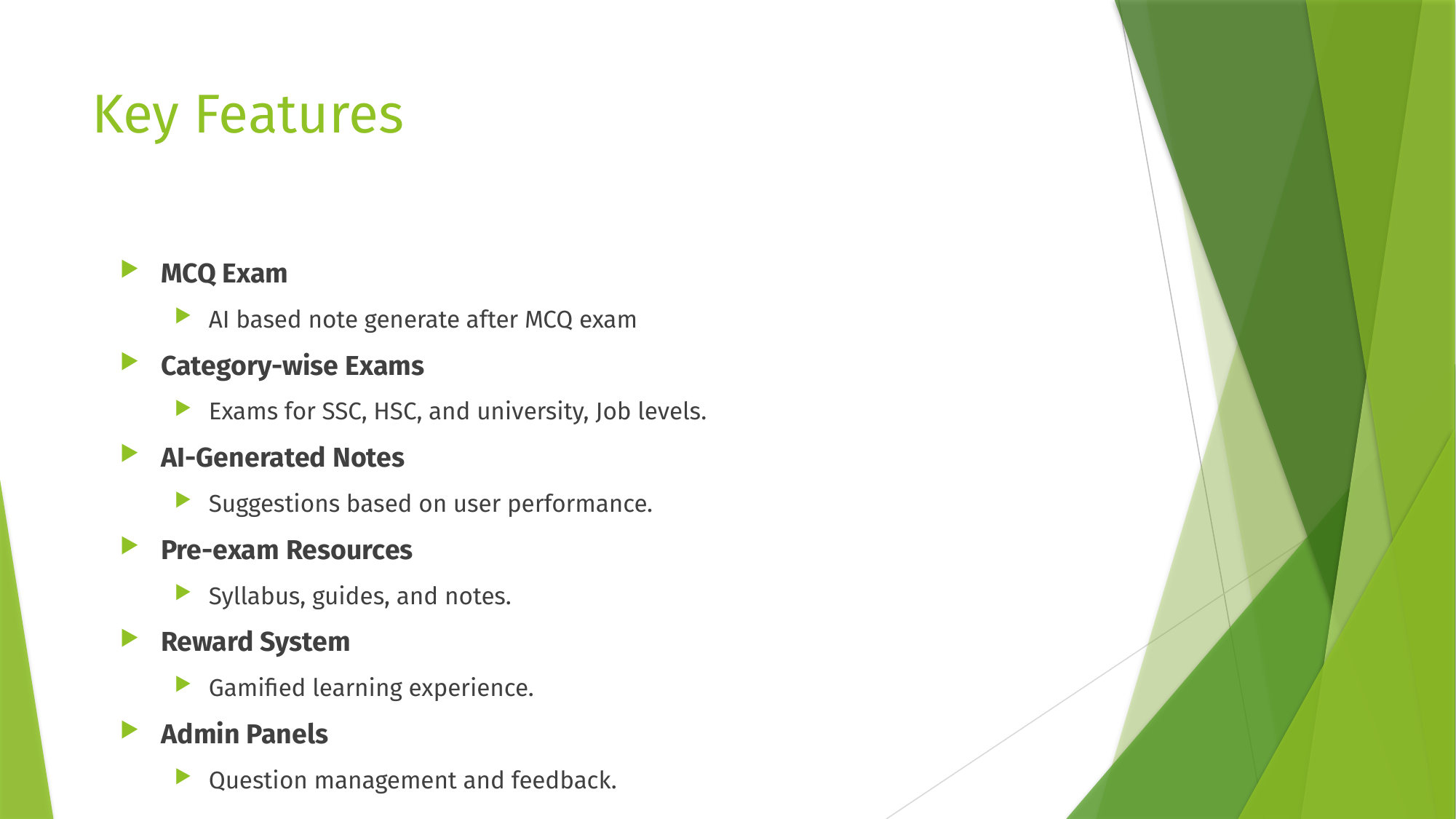

# Key Features
MCQ Exam
AI based note generate after MCQ exam
Category-wise Exams
Exams for SSC, HSC, and university, Job levels.
AI-Generated Notes
Suggestions based on user performance.
Pre-exam Resources
Syllabus, guides, and notes.
Reward System
Gamified learning experience.
Admin Panels
Question management and feedback.